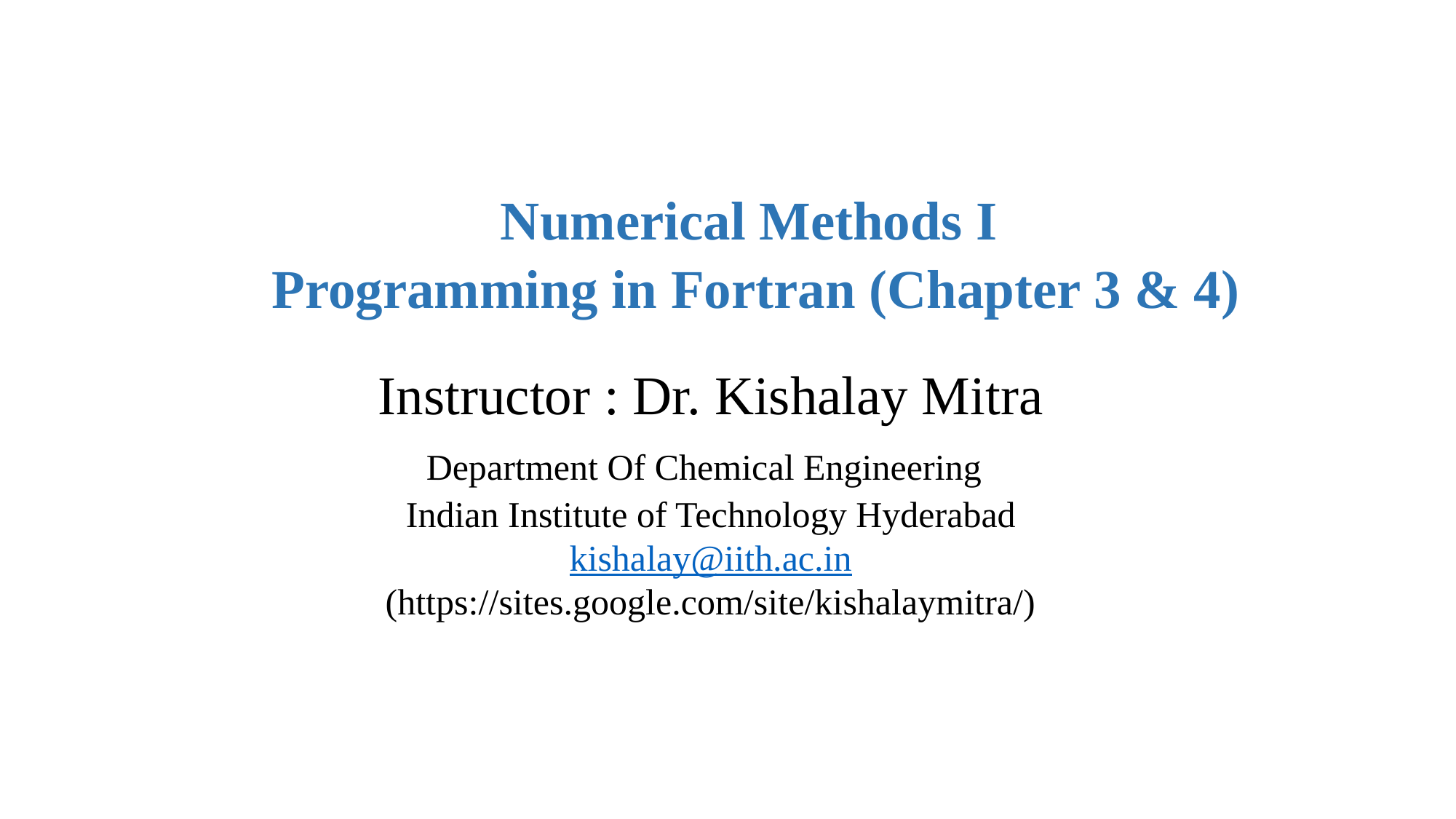

Numerical Methods I
Programming in Fortran (Chapter 3 & 4)
Instructor : Dr. Kishalay Mitra
Department Of Chemical Engineering
Indian Institute of Technology Hyderabad
kishalay@iith.ac.in
(https://sites.google.com/site/kishalaymitra/)